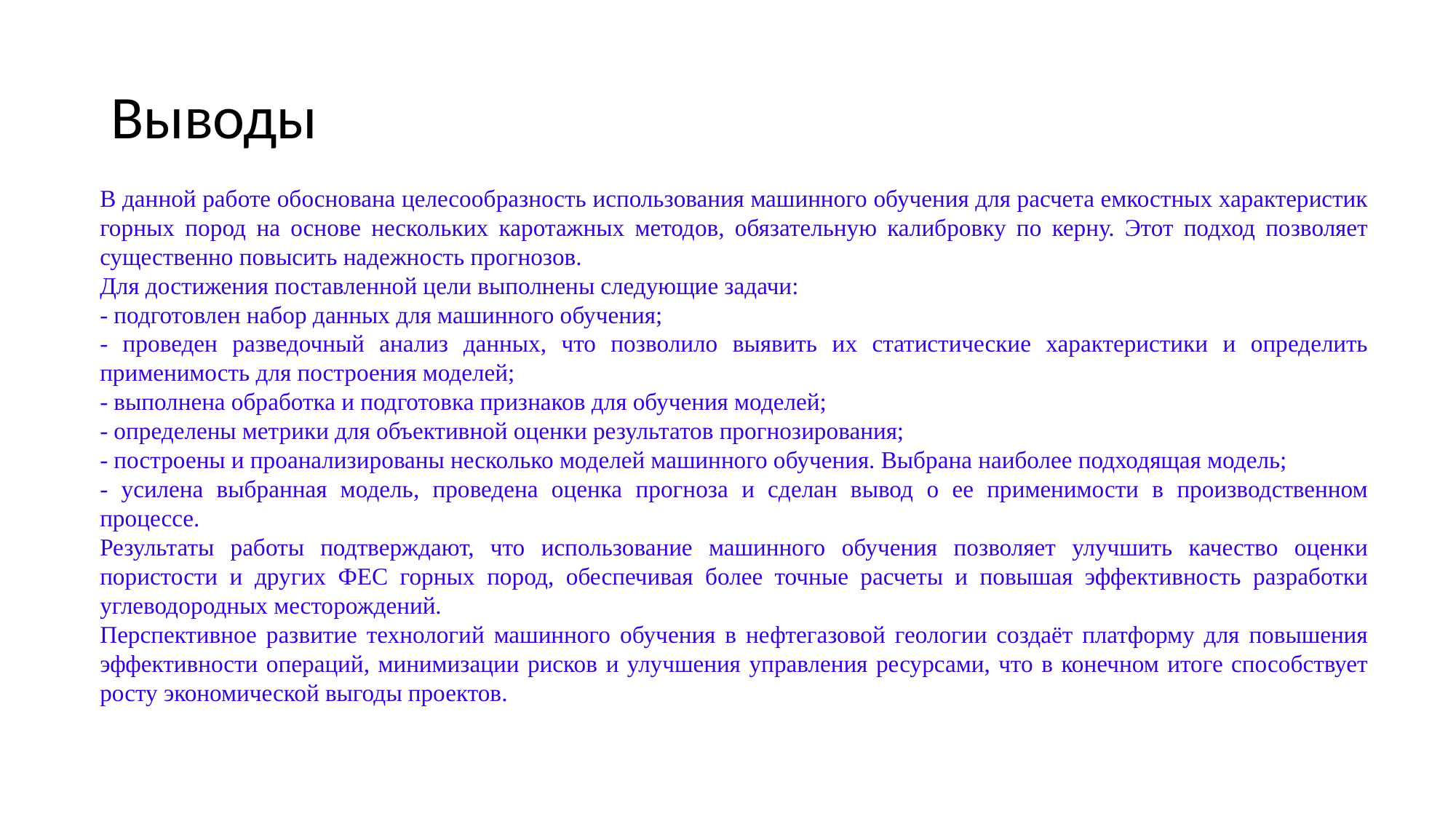

# Выводы
В данной работе обоснована целесообразность использования машинного обучения для расчета емкостных характеристик горных пород на основе нескольких каротажных методов, обязательную калибровку по керну. Этот подход позволяет существенно повысить надежность прогнозов.
Для достижения поставленной цели выполнены следующие задачи:
- подготовлен набор данных для машинного обучения;
- проведен разведочный анализ данных, что позволило выявить их статистические характеристики и определить применимость для построения моделей;
- выполнена обработка и подготовка признаков для обучения моделей;
- определены метрики для объективной оценки результатов прогнозирования;
- построены и проанализированы несколько моделей машинного обучения. Выбрана наиболее подходящая модель;
- усилена выбранная модель, проведена оценка прогноза и сделан вывод о ее применимости в производственном процессе.
Результаты работы подтверждают, что использование машинного обучения позволяет улучшить качество оценки пористости и других ФЕС горных пород, обеспечивая более точные расчеты и повышая эффективность разработки углеводородных месторождений.
Перспективное развитие технологий машинного обучения в нефтегазовой геологии создаёт платформу для повышения эффективности операций, минимизации рисков и улучшения управления ресурсами, что в конечном итоге способствует росту экономической выгоды проектов.